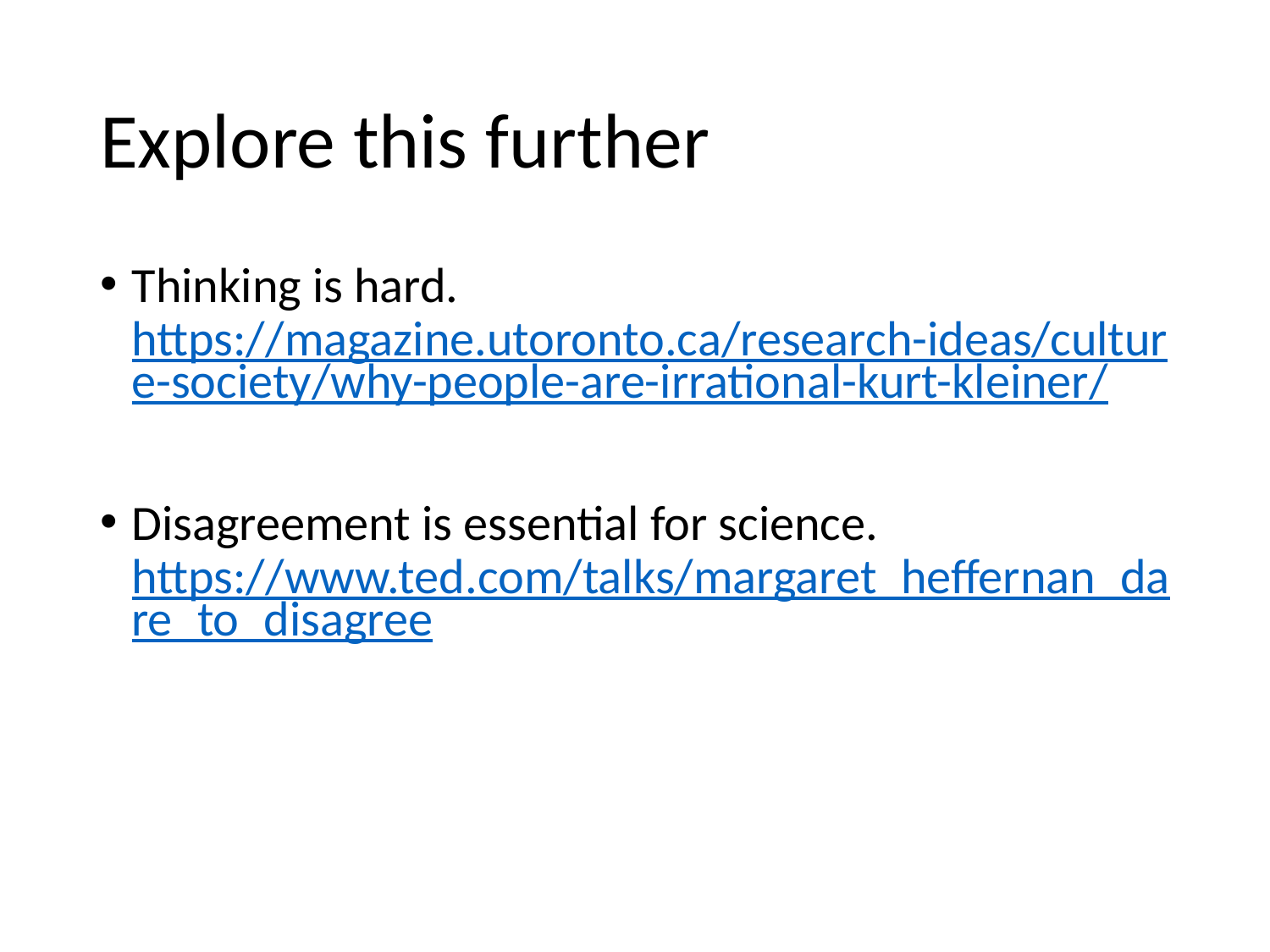

# Explore this further
Thinking is hard. https://magazine.utoronto.ca/research-ideas/culture-society/why-people-are-irrational-kurt-kleiner/

Disagreement is essential for science. https://www.ted.com/talks/margaret_heffernan_dare_to_disagree